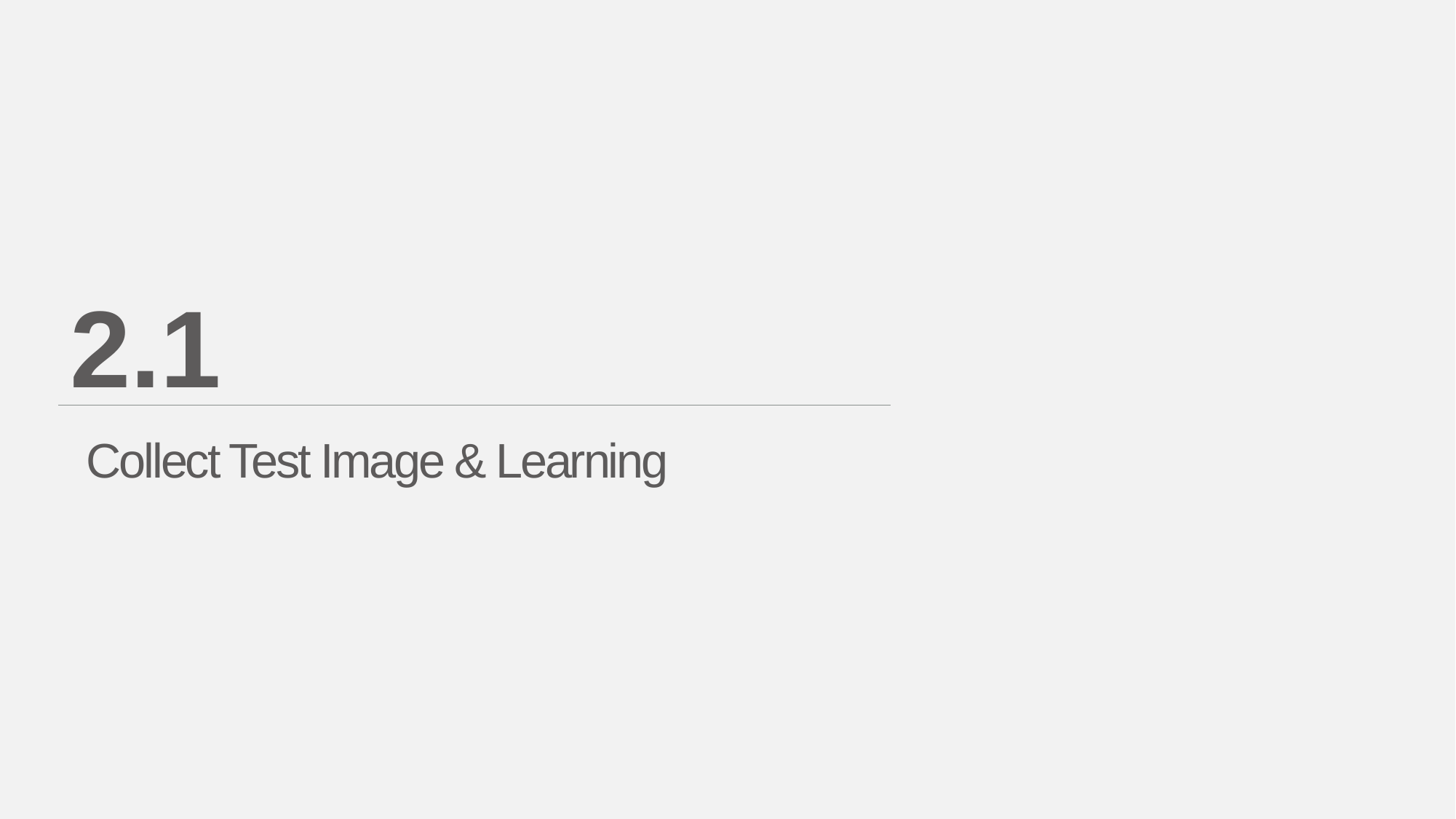

2.1
Collect Test Image & Learning
9